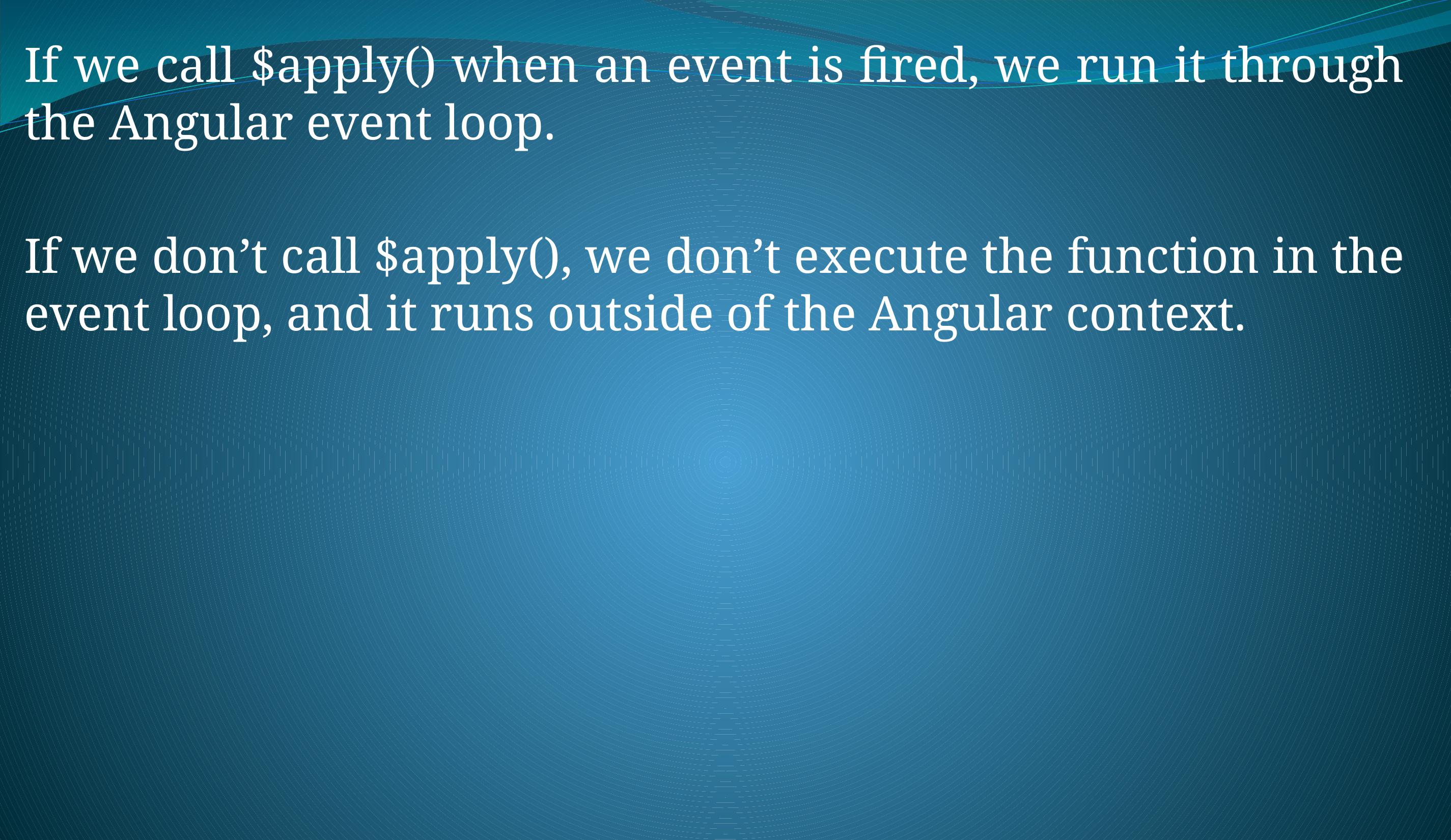

If we call $apply() when an event is fired, we run it through the Angular event loop.

If we don’t call $apply(), we don’t execute the function in the event loop, and it runs outside of the Angular context.